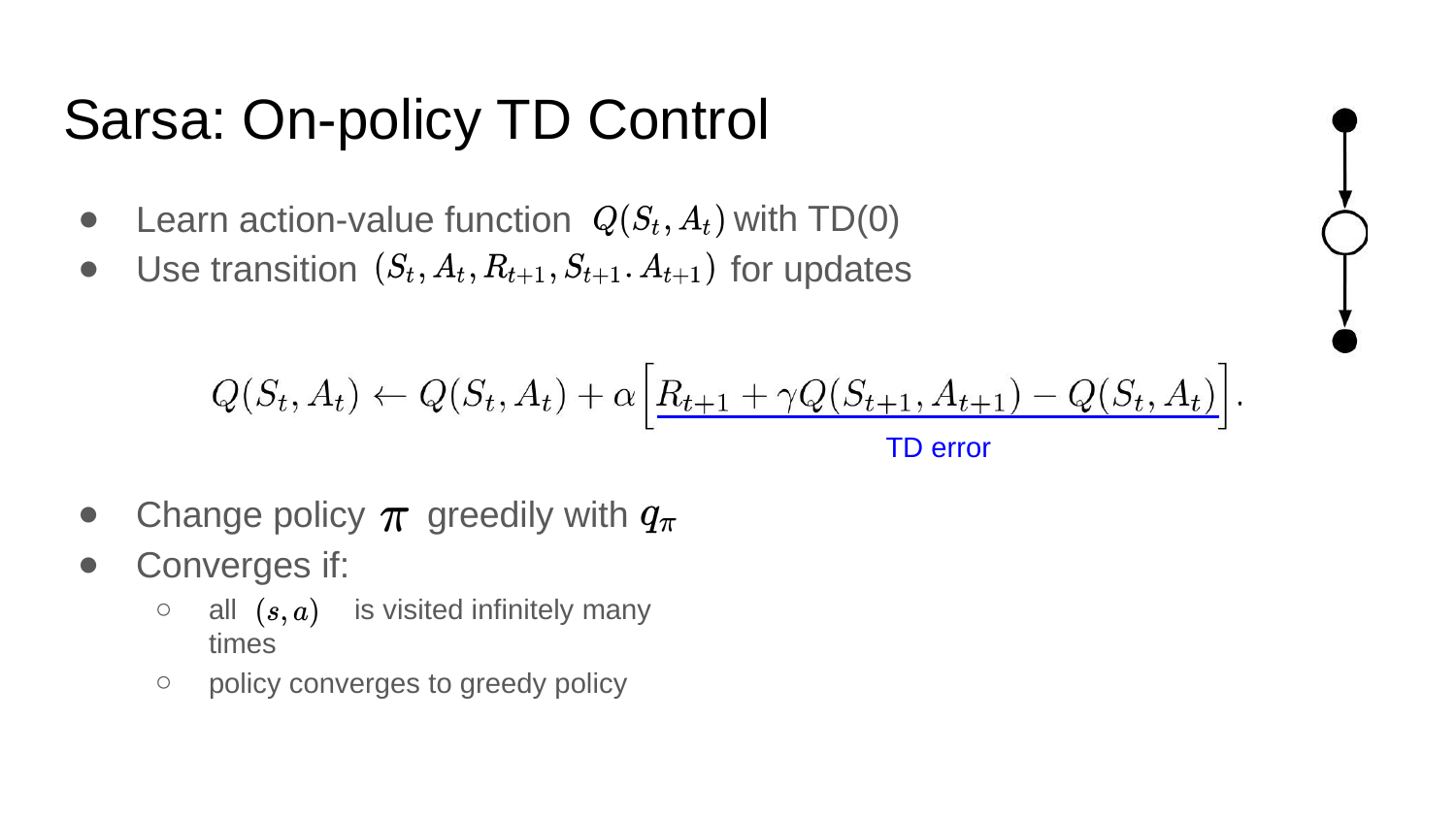

# Sarsa: On-policy TD Control

Learn action-value function
Use transition
with TD(0)  for updates

TD error
Change policy	greedily with
Converges if:
all	is visited infinitely many times
policy converges to greedy policy